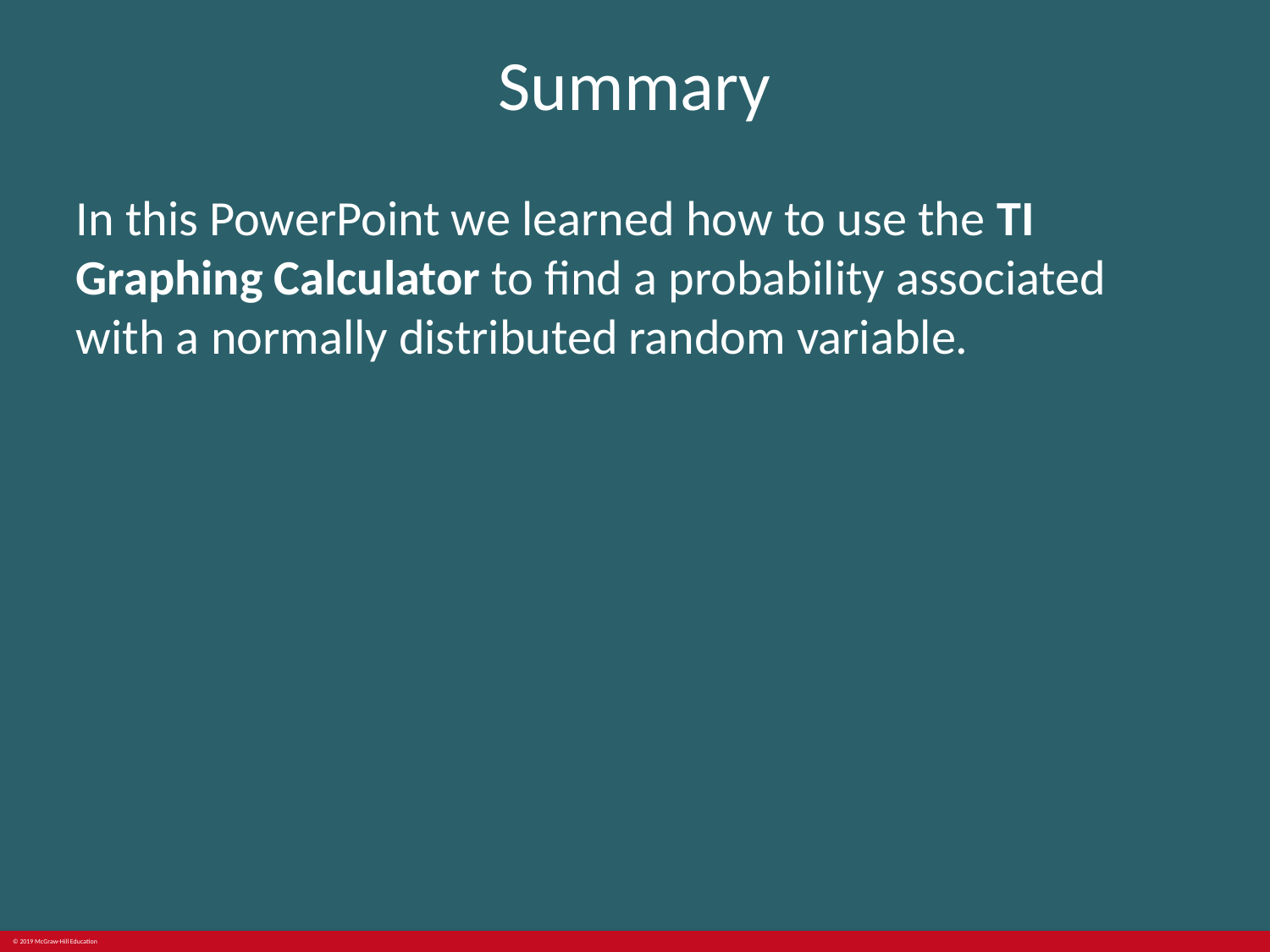

# Summary
In this PowerPoint we learned how to use the TI Graphing Calculator to find a probability associated with a normally distributed random variable.